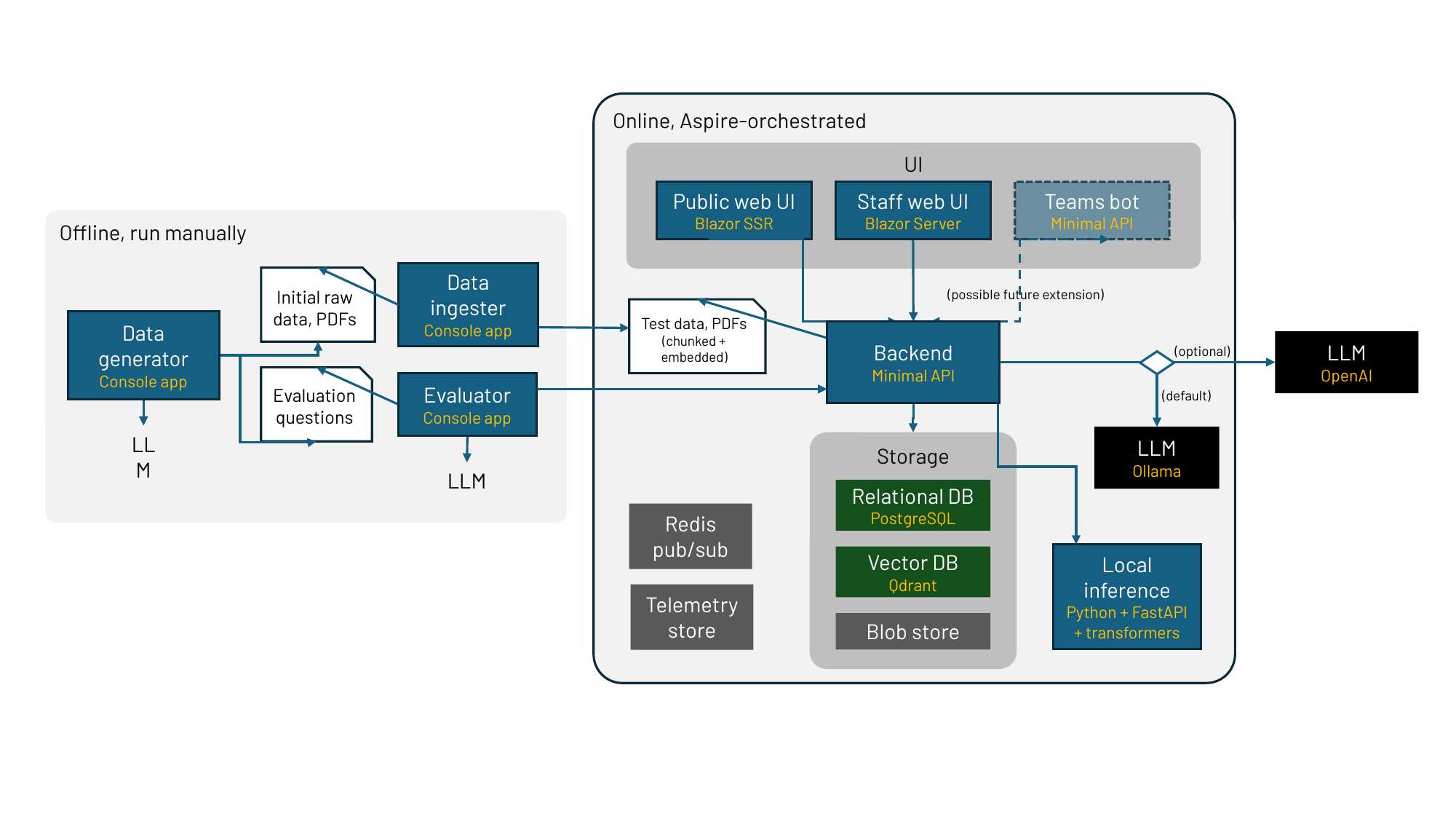

Online, Aspire-orchestrated
UI
Public web UI
Blazor SSR
Staff web UI
Blazor Server
Teams bot
Minimal API
Offline, run manually
Data ingester
Console app
Initial raw data, PDFs
(possible future extension)
Test data, PDFs (chunked + embedded)
Data
generator
Console app
Backend
Minimal API
LLM
OpenAI
(optional)

Evaluation questions
Evaluator
Console app
(default)
LLM
LLM
Ollama
Storage
LLM
Relational DB PostgreSQL
Redis pub/sub
Local inference
Python + FastAPI + transformers
Vector DB
Qdrant
Telemetry
store
Blob store